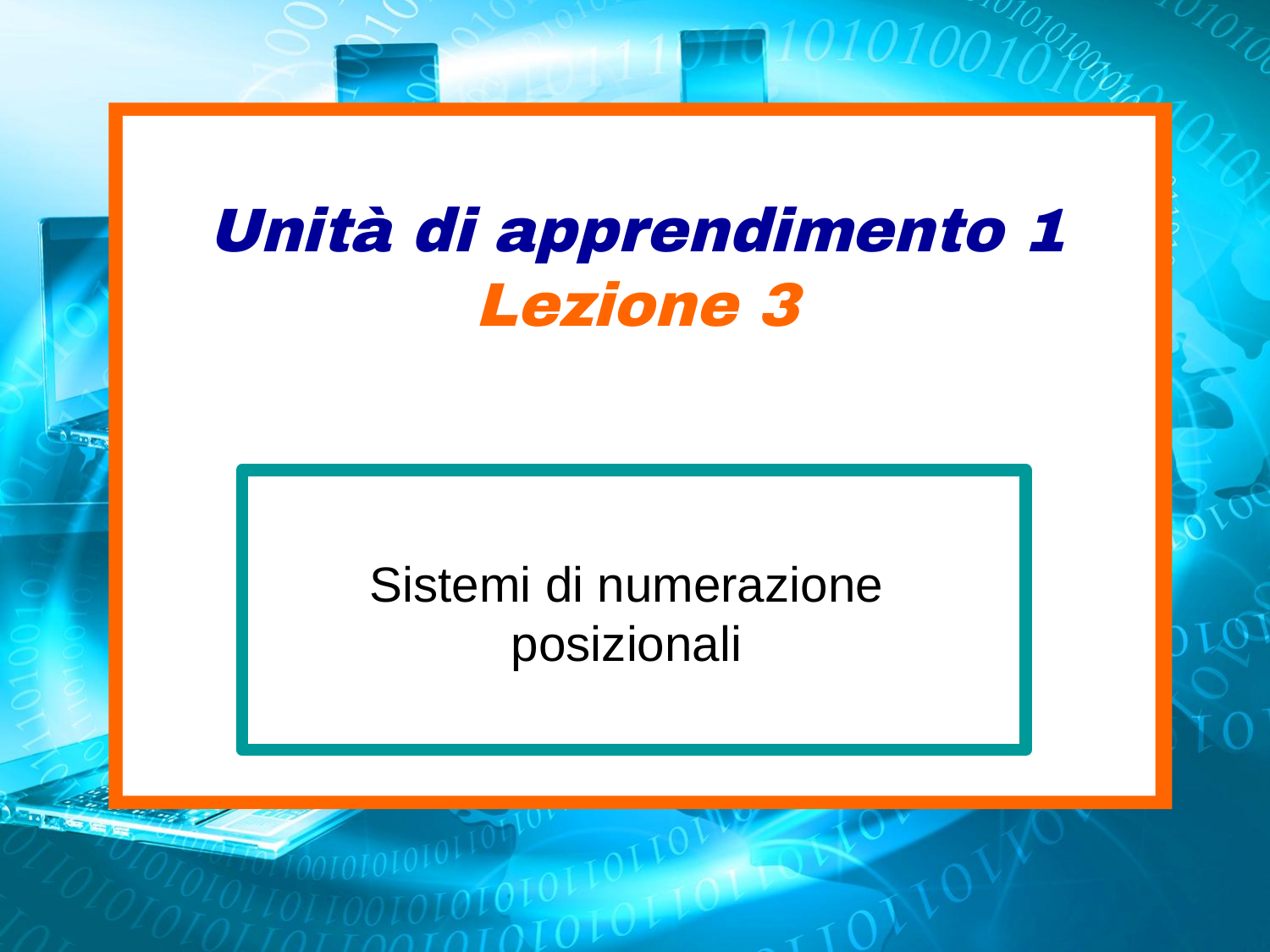

# Unità di apprendimento 1 Lezione 3
Sistemi di numerazione posizionali